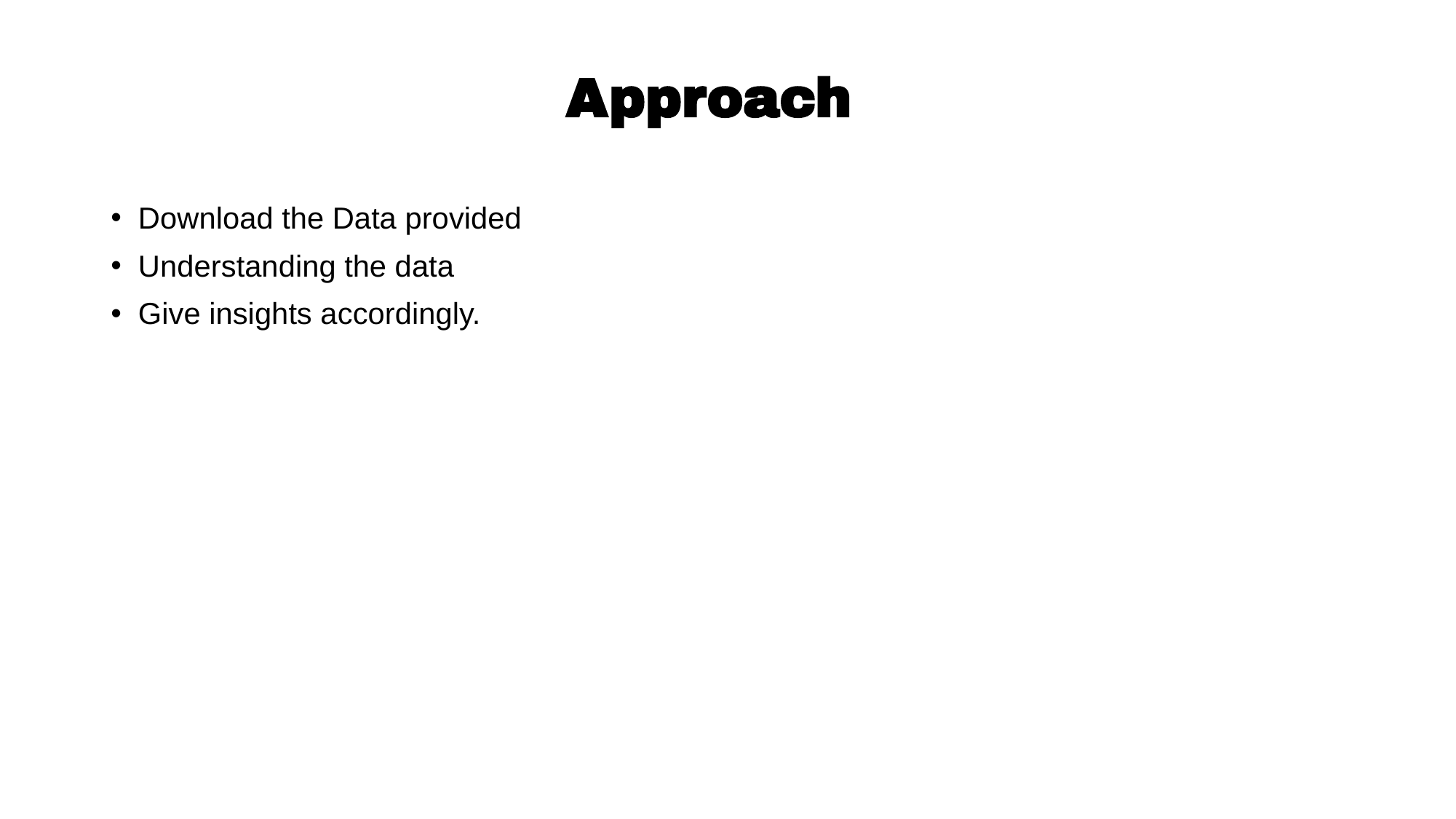

# Approach
Download the Data provided
Understanding the data
Give insights accordingly.